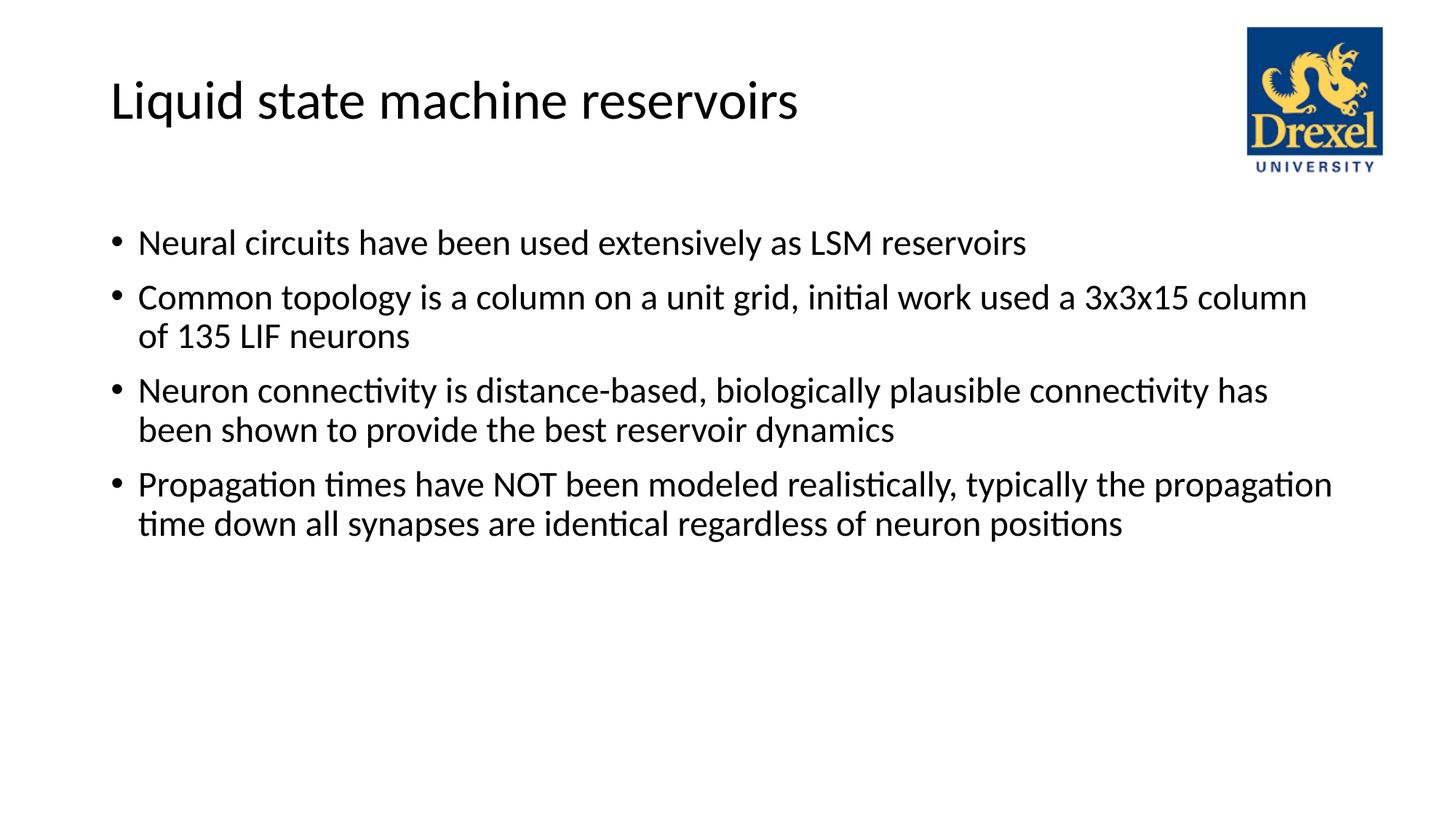

# Liquid state machine reservoirs
Neural circuits have been used extensively as LSM reservoirs
Common topology is a column on a unit grid, initial work used a 3x3x15 column of 135 LIF neurons
Neuron connectivity is distance-based, biologically plausible connectivity has been shown to provide the best reservoir dynamics
Propagation times have NOT been modeled realistically, typically the propagation time down all synapses are identical regardless of neuron positions